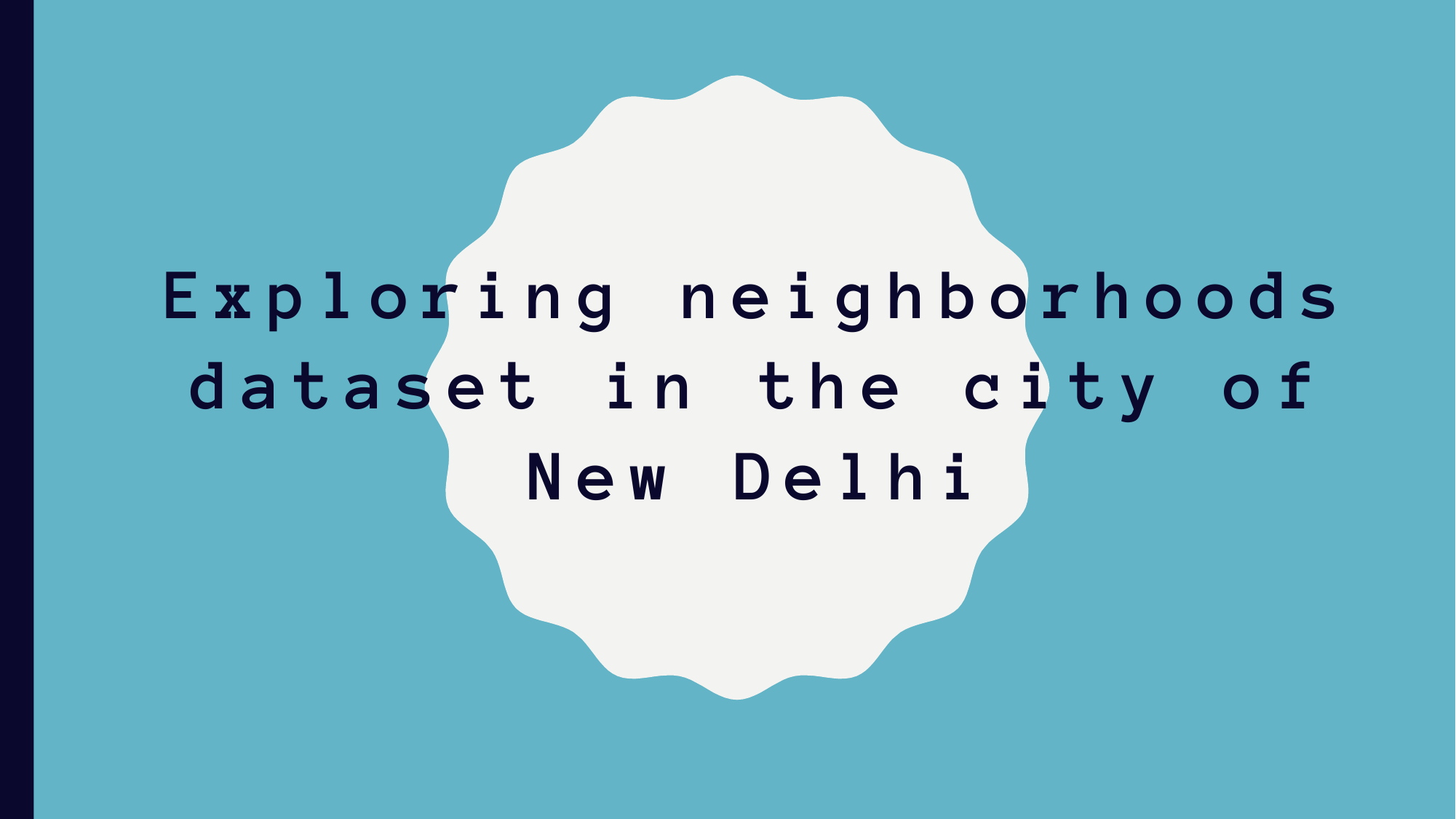

# Exploring neighborhoods dataset in the city of New Delhi